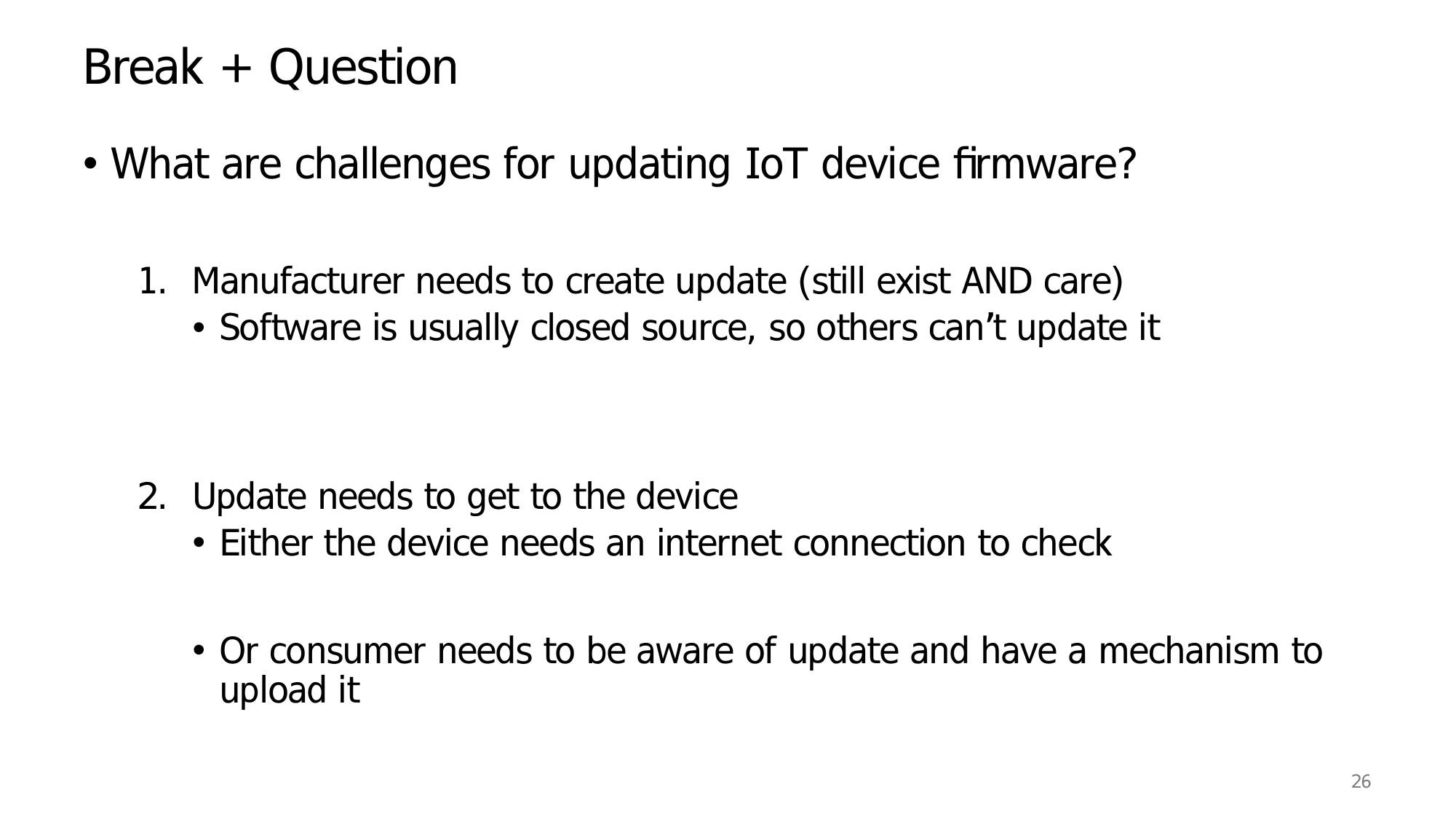

# Break + Question
What are challenges for updating IoT device firmware?

Manufacturer needs to create update (still exist AND care)
Software is usually closed source, so others can’t update it

Update needs to get to the device
Either the device needs an internet connection to check

Or consumer needs to be aware of update and have a mechanism to upload it
26